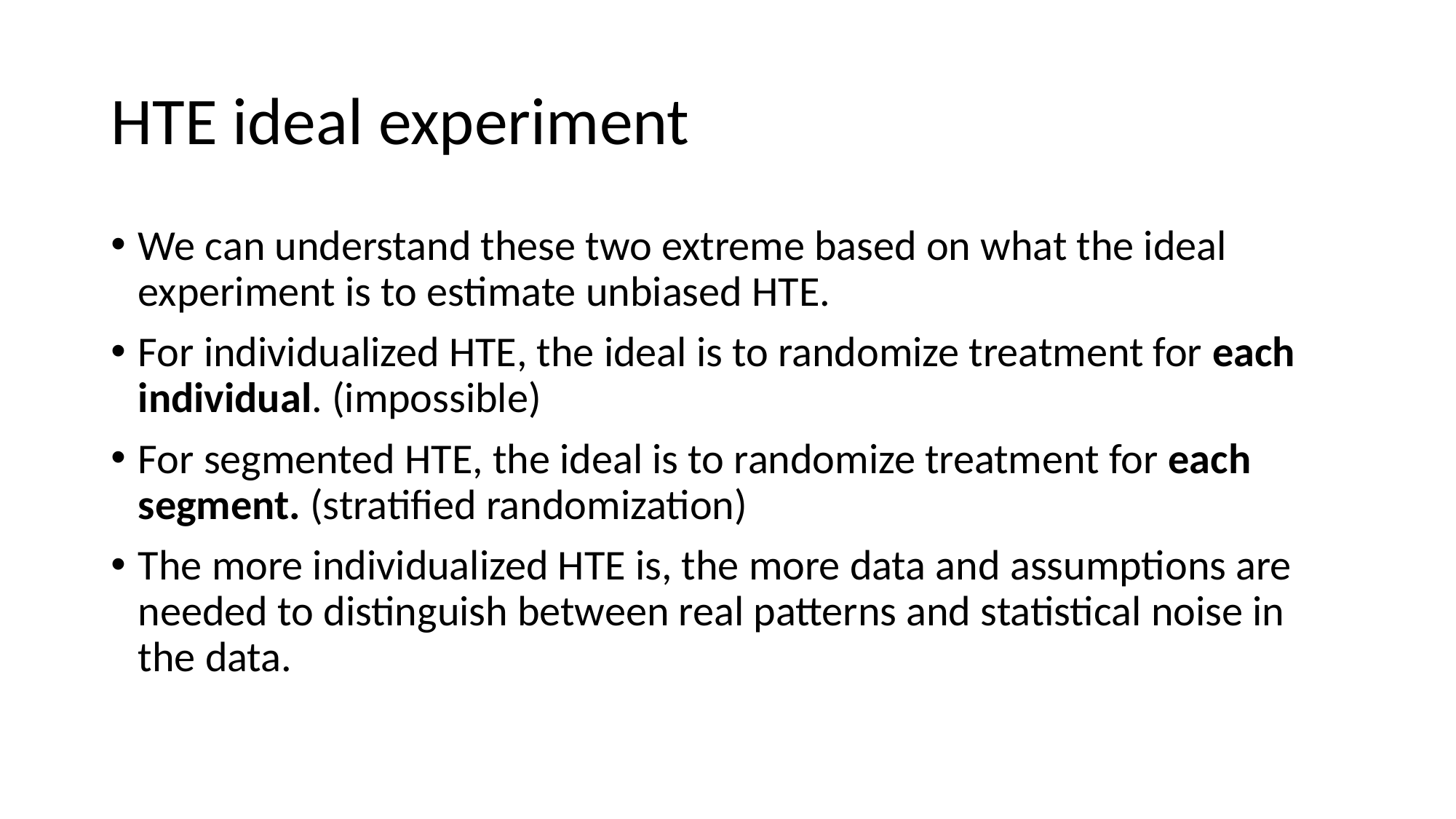

# HTE ideal experiment
We can understand these two extreme based on what the ideal experiment is to estimate unbiased HTE.
For individualized HTE, the ideal is to randomize treatment for each individual. (impossible)
For segmented HTE, the ideal is to randomize treatment for each segment. (stratified randomization)
The more individualized HTE is, the more data and assumptions are needed to distinguish between real patterns and statistical noise in the data.